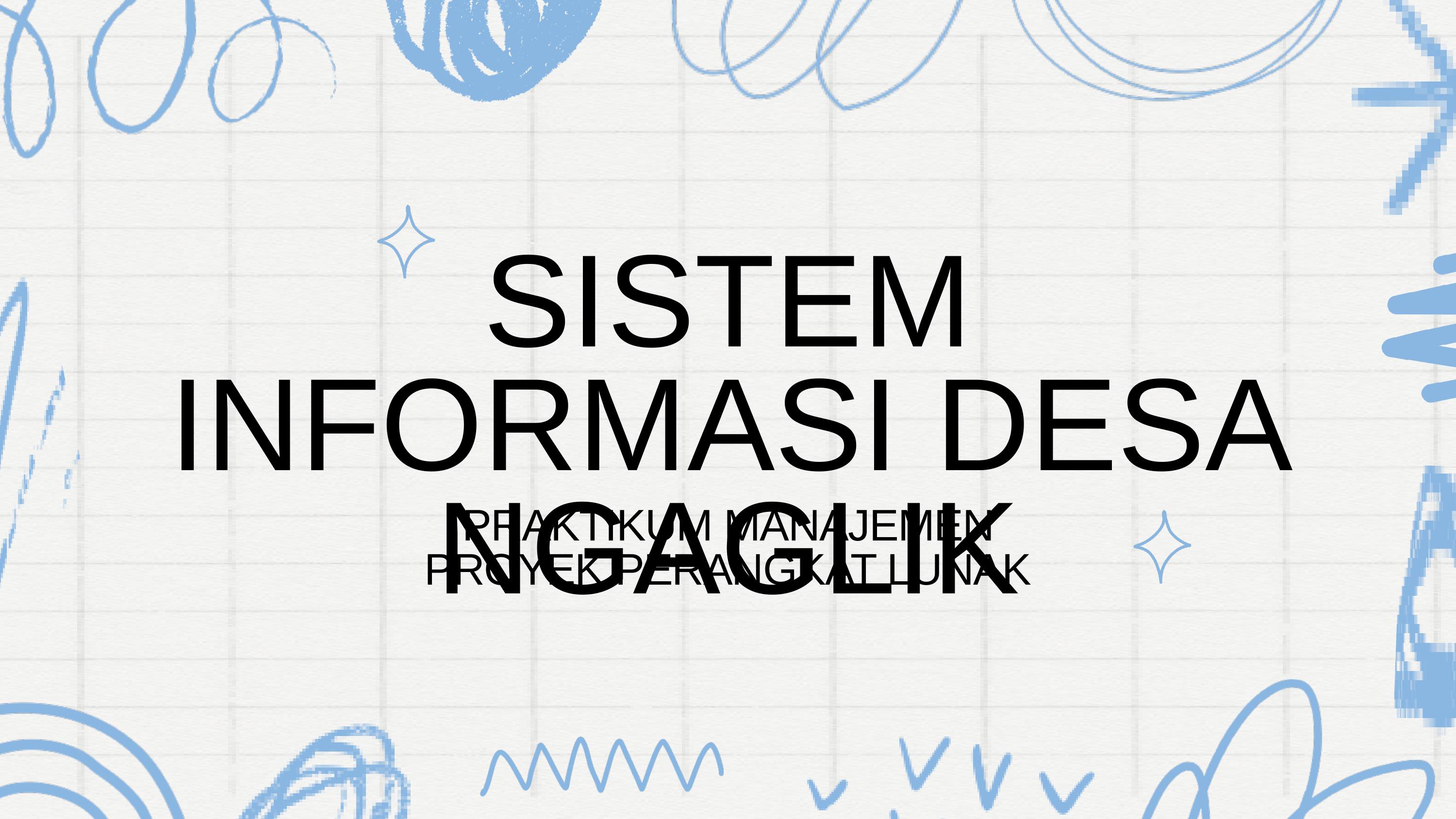

SISTEM INFORMASI DESA NGAGLIK

PRAKTIKUM MANAJEMEN PROYEK PERANGKAT LUNAK